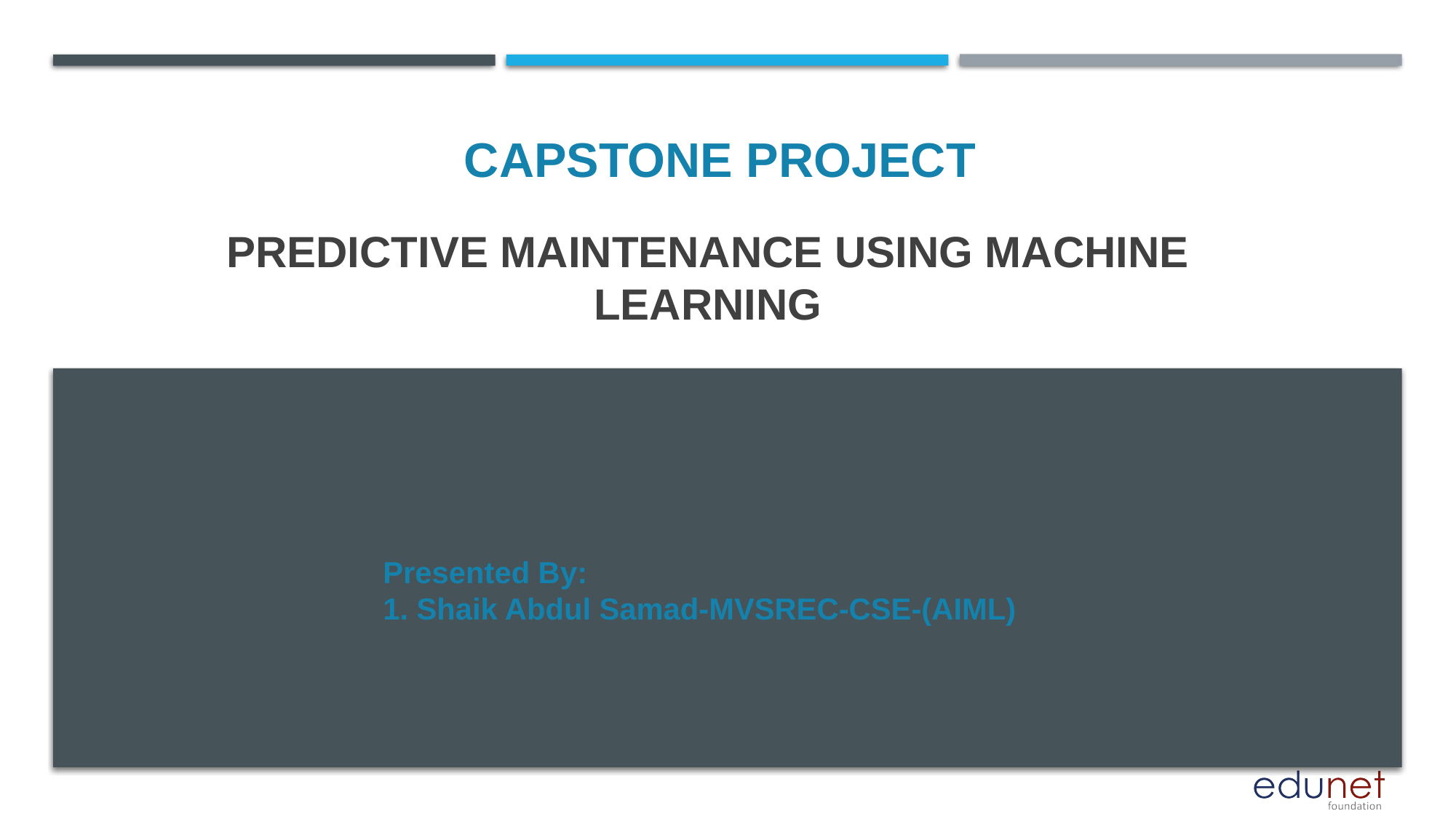

CAPSTONE PROJECT
# Predictive Maintenance using Machine Learning
Presented By:
1. Shaik Abdul Samad-MVSREC-CSE-(AIML)